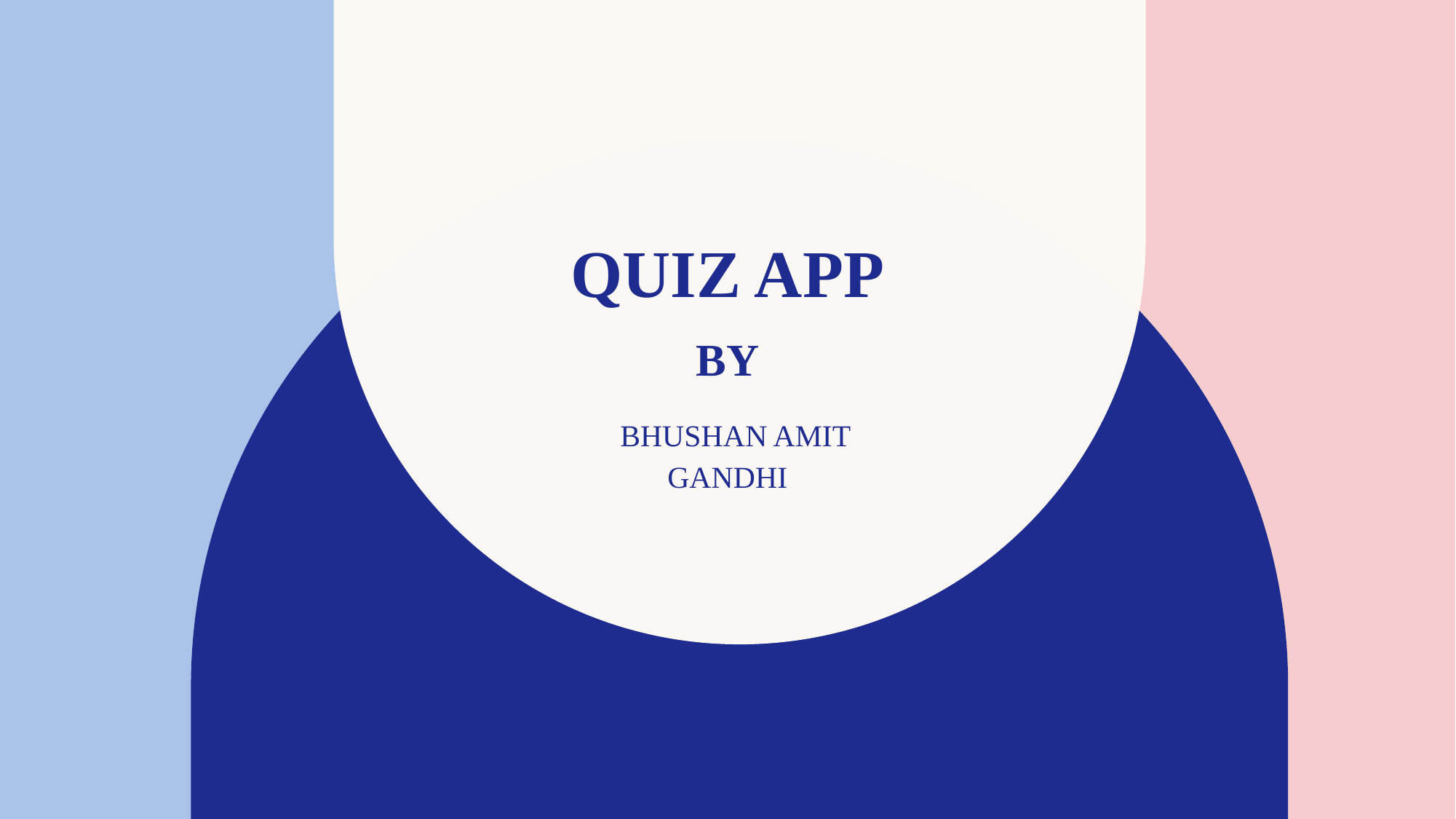

# Quiz app by
   BHUSHAN AMIT
GANDHI